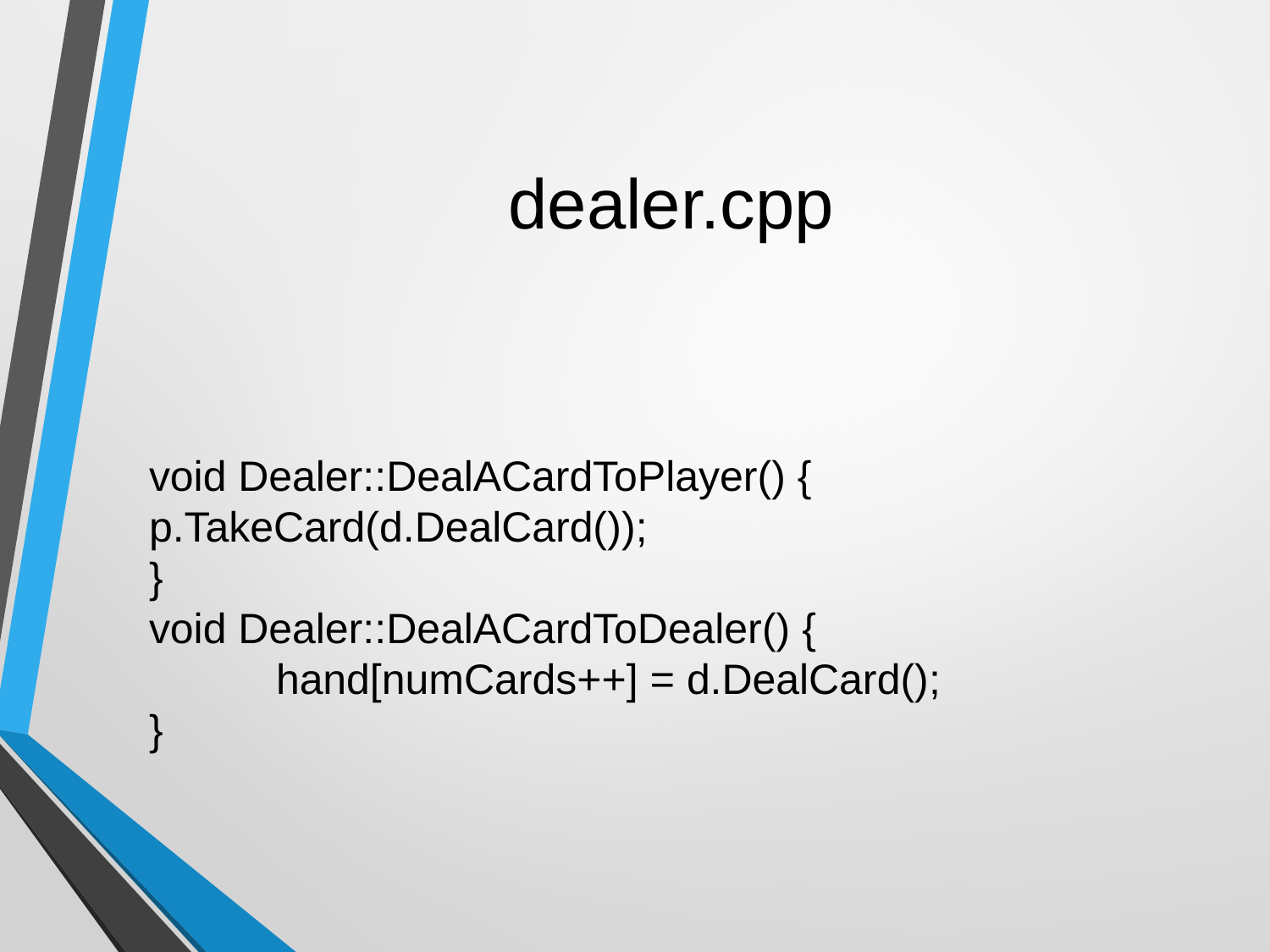

# dealer.cpp
void Dealer::DealACardToPlayer() { 	p.TakeCard(d.DealCard());
}
void Dealer::DealACardToDealer() {
	hand[numCards++] = d.DealCard();
}